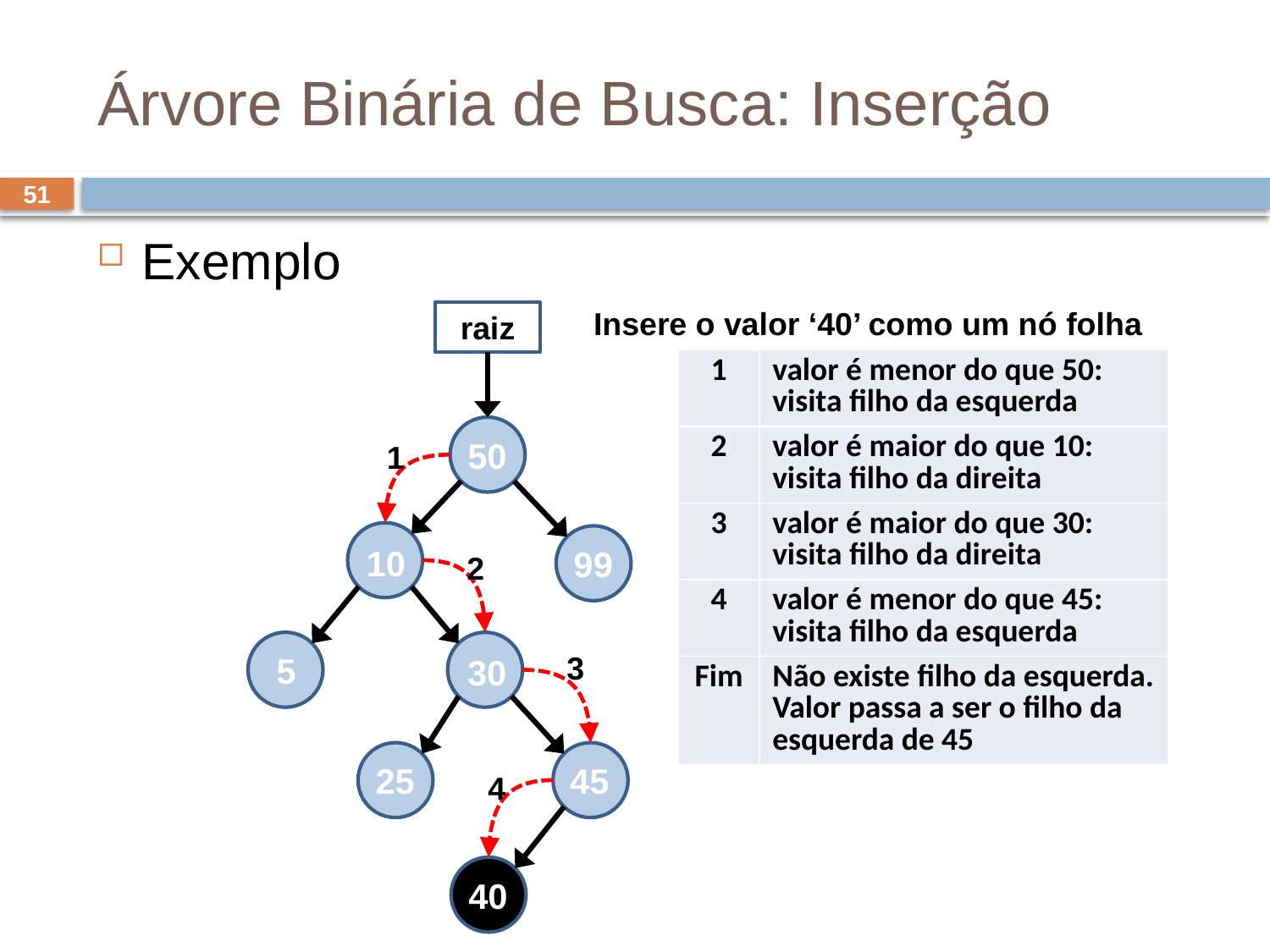

# Árvore Binária de Busca: Inserção
51
Exemplo
Insere o valor ‘40’ como um nó folha
raiz

50
1

10
99
2

5
3
30

45
25
4

40
| 1 | valor é menor do que 50: visita filho da esquerda |
| --- | --- |
| 2 | valor é maior do que 10: visita filho da direita |
| 3 | valor é maior do que 30: visita filho da direita |
| 4 | valor é menor do que 45: visita filho da esquerda |
| Fim | Não existe filho da esquerda. Valor passa a ser o filho da esquerda de 45 |